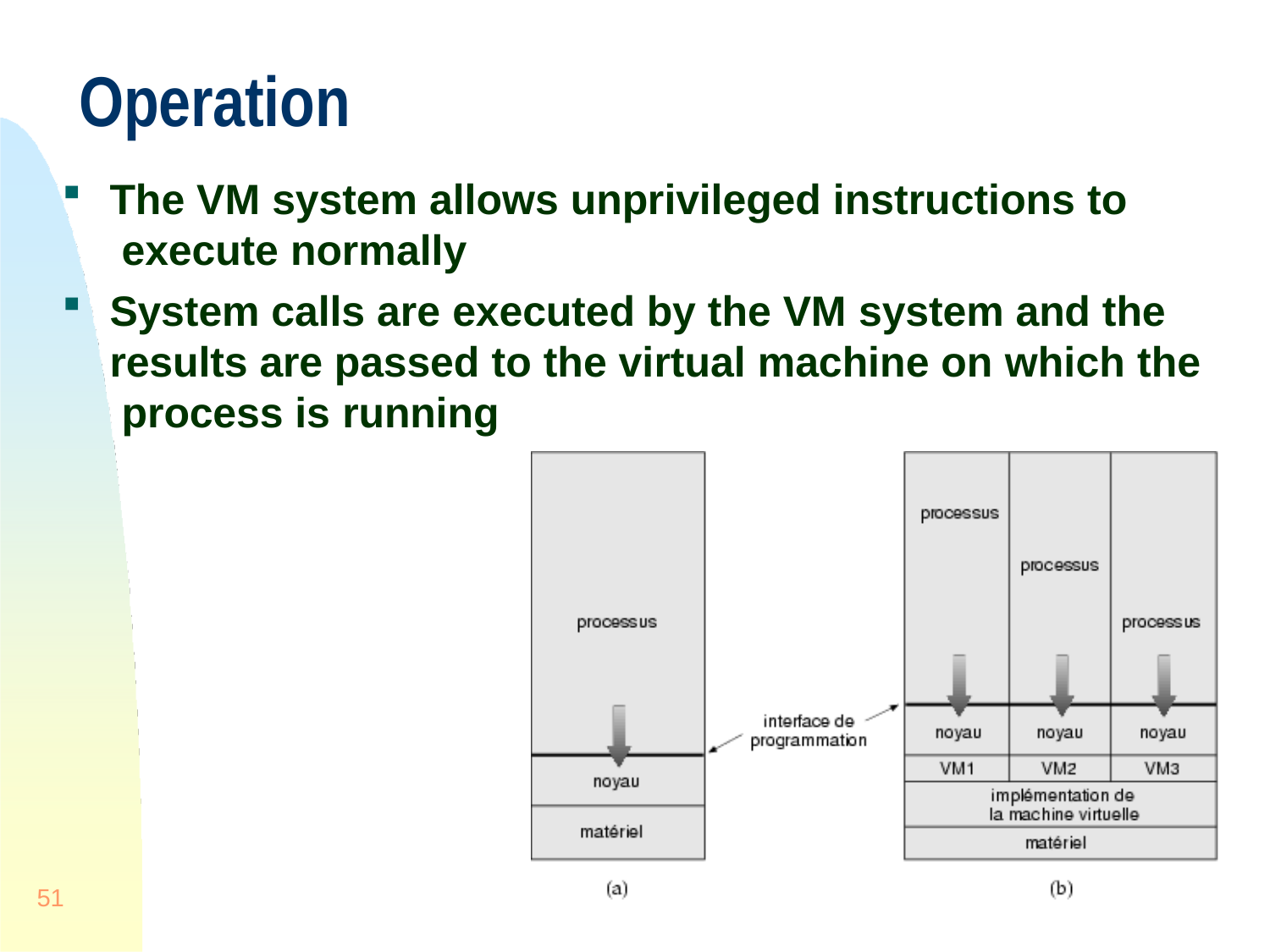

# Operation
The VM system allows unprivileged instructions to  execute normally
System calls are executed by the VM system and the  results are passed to the virtual machine on which the  process is running

51